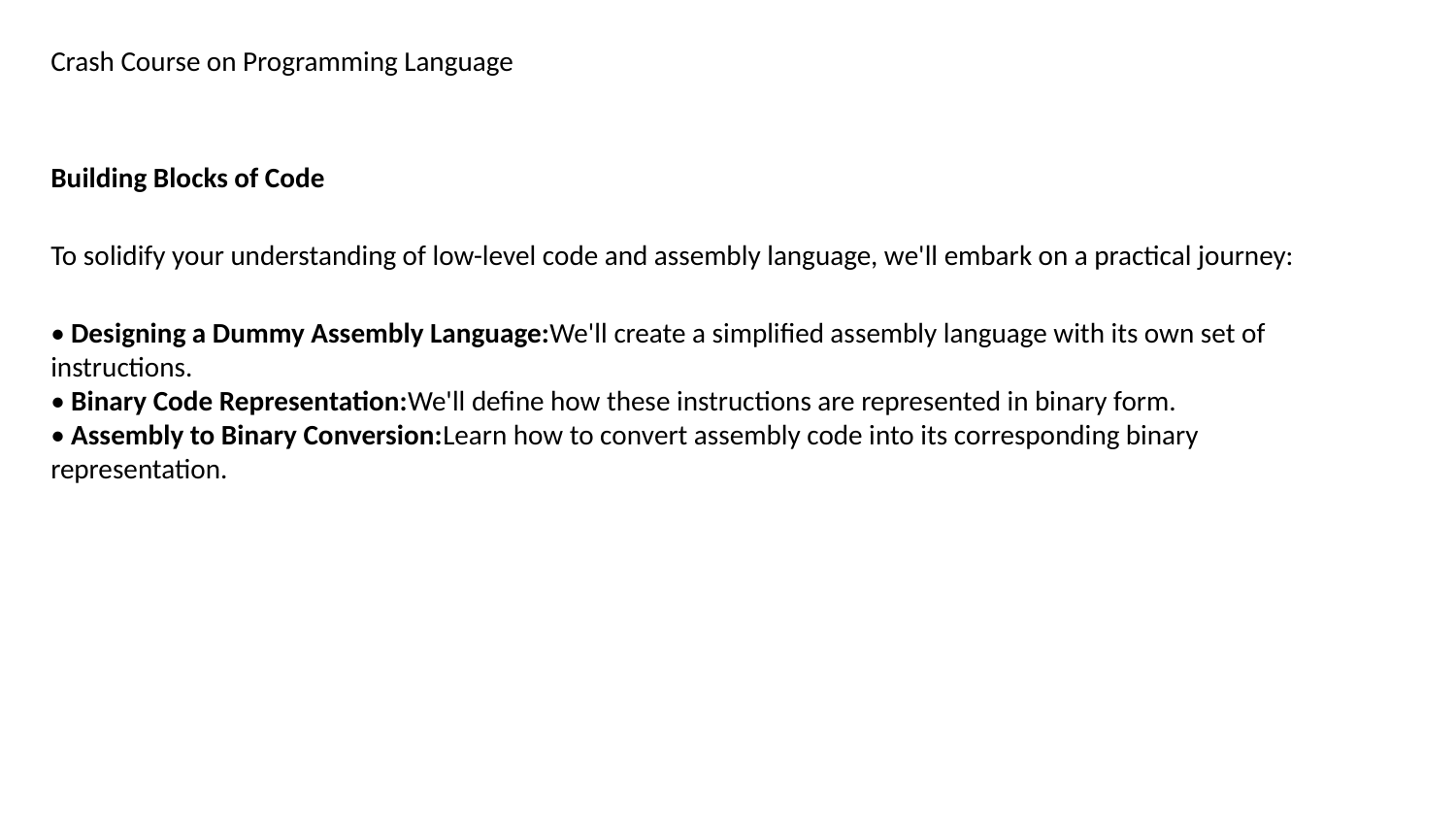

Crash Course on Programming Language

Building Blocks of Code

To solidify your understanding of low-level code and assembly language, we'll embark on a practical journey:

• Designing a Dummy Assembly Language:We'll create a simplified assembly language with its own set of instructions.
• Binary Code Representation:We'll define how these instructions are represented in binary form.
• Assembly to Binary Conversion:Learn how to convert assembly code into its corresponding binary representation.